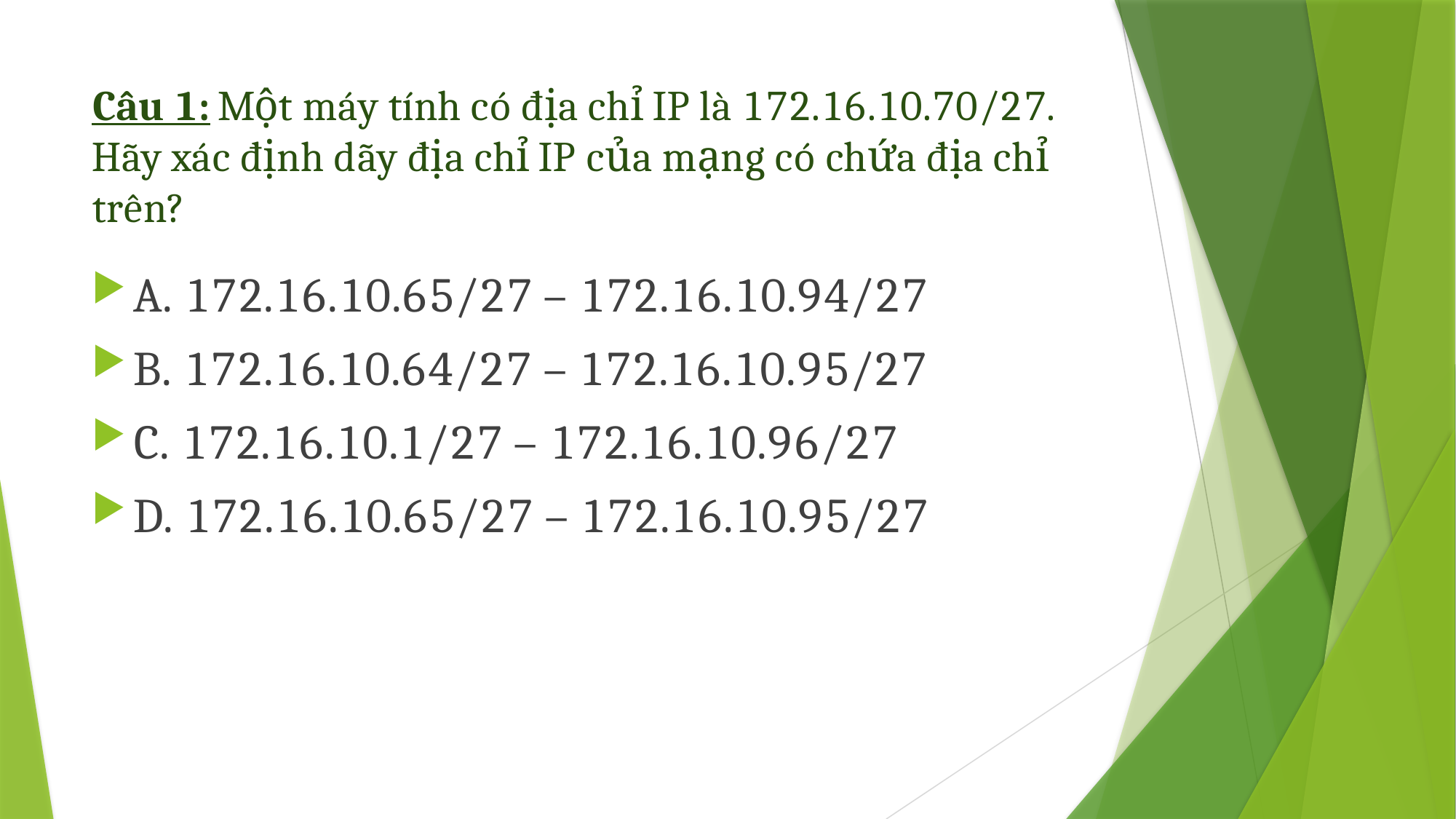

# Câu 1: Một máy tính có địa chỉ IP là 172.16.10.70/27. Hãy xác định dãy địa chỉ IP của mạng có chứa địa chỉ trên?
A. 172.16.10.65/27 – 172.16.10.94/27
B. 172.16.10.64/27 – 172.16.10.95/27
C. 172.16.10.1/27 – 172.16.10.96/27
D. 172.16.10.65/27 – 172.16.10.95/27